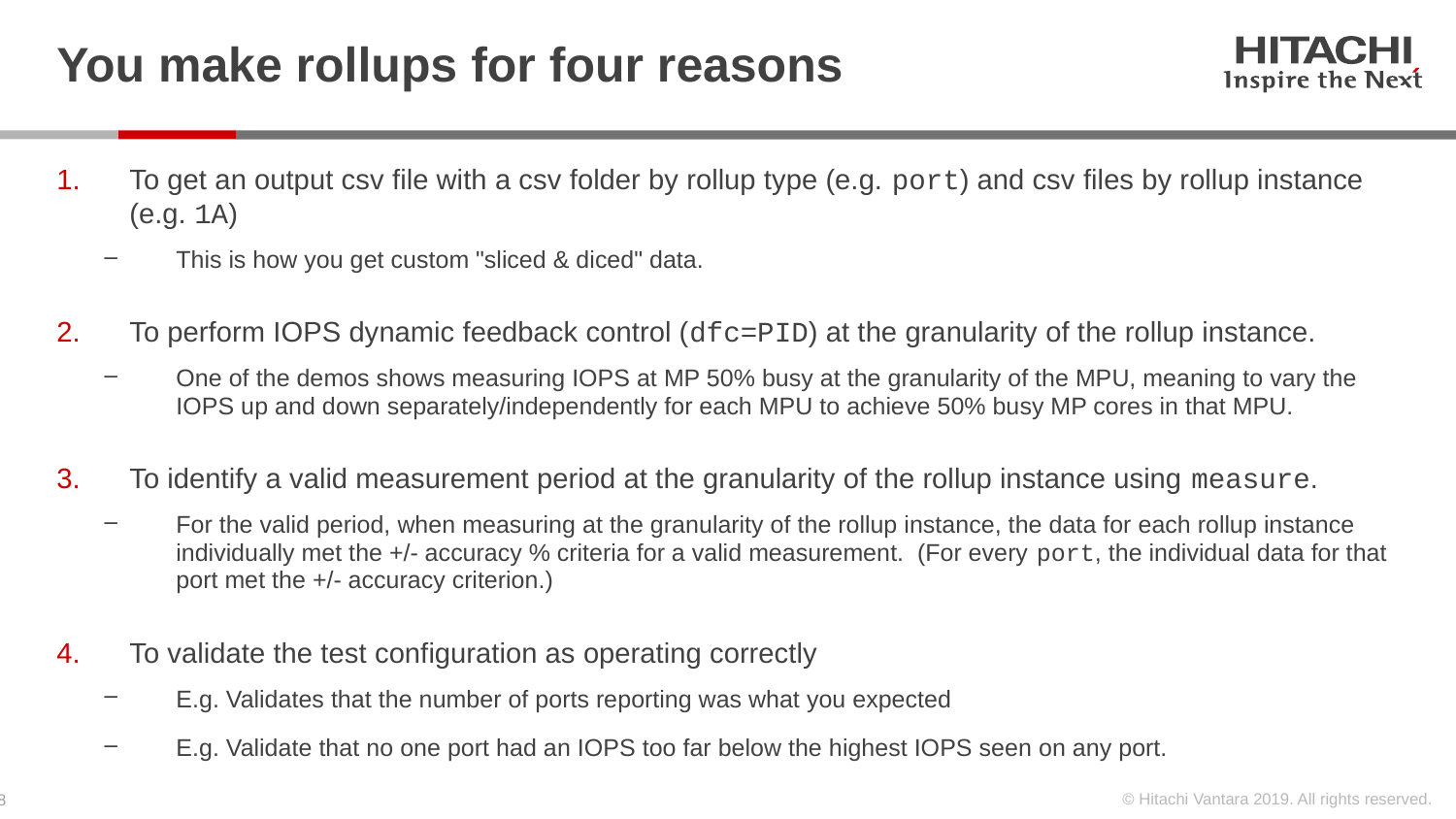

# You make rollups for four reasons
To get an output csv file with a csv folder by rollup type (e.g. port) and csv files by rollup instance (e.g. 1A)
This is how you get custom "sliced & diced" data.
To perform IOPS dynamic feedback control (dfc=PID) at the granularity of the rollup instance.
One of the demos shows measuring IOPS at MP 50% busy at the granularity of the MPU, meaning to vary the IOPS up and down separately/independently for each MPU to achieve 50% busy MP cores in that MPU.
To identify a valid measurement period at the granularity of the rollup instance using measure.
For the valid period, when measuring at the granularity of the rollup instance, the data for each rollup instance individually met the +/- accuracy % criteria for a valid measurement.  (For every port, the individual data for that port met the +/- accuracy criterion.)
To validate the test configuration as operating correctly
E.g. Validates that the number of ports reporting was what you expected
E.g. Validate that no one port had an IOPS too far below the highest IOPS seen on any port.